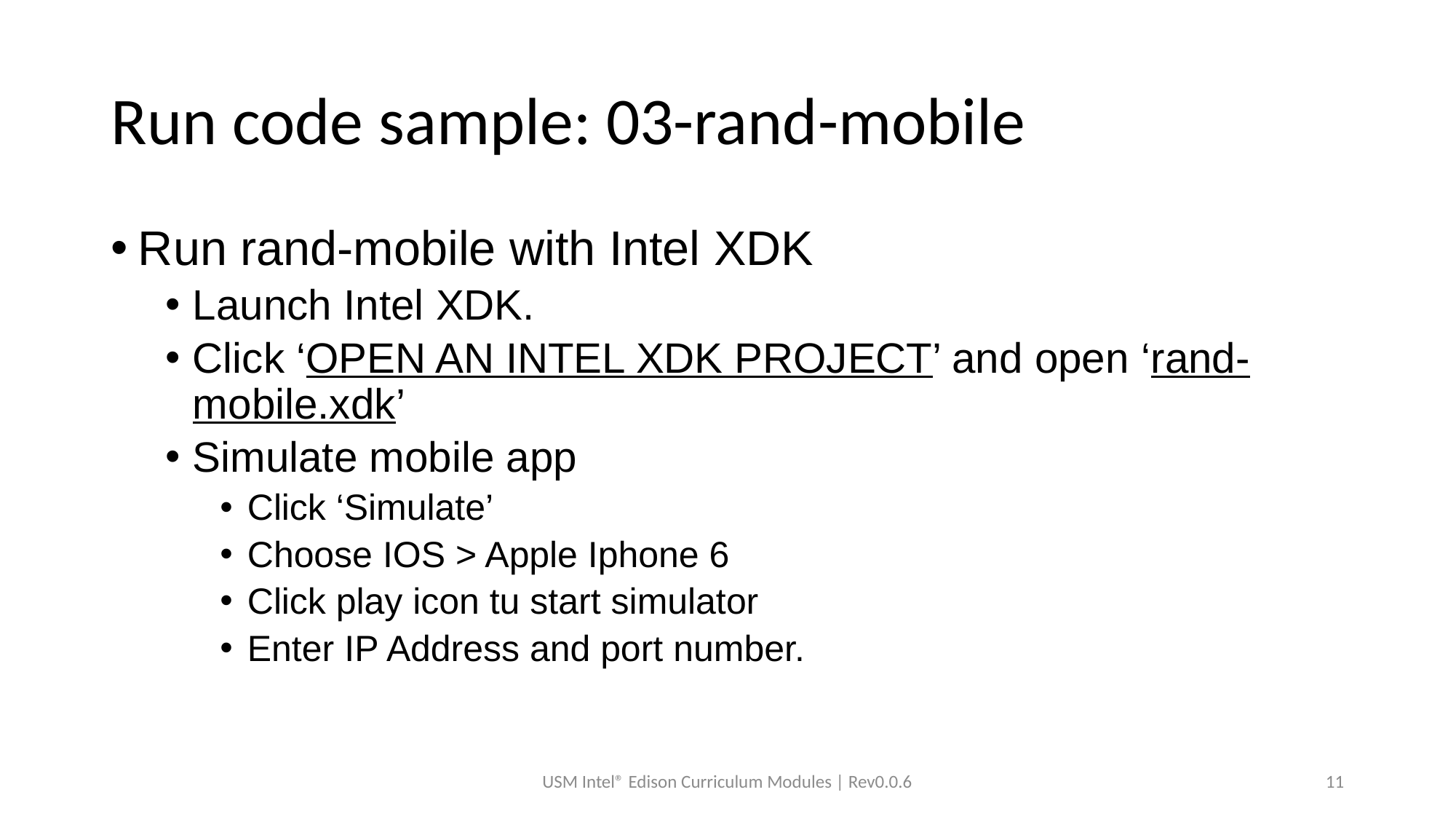

# Run code sample: 03-rand-mobile
Run rand-mobile with Intel XDK
Launch Intel XDK.
Click ‘OPEN AN INTEL XDK PROJECT’ and open ‘rand-mobile.xdk’
Simulate mobile app
Click ‘Simulate’
Choose IOS > Apple Iphone 6
Click play icon tu start simulator
Enter IP Address and port number.
USM Intel® Edison Curriculum Modules | Rev0.0.6
11